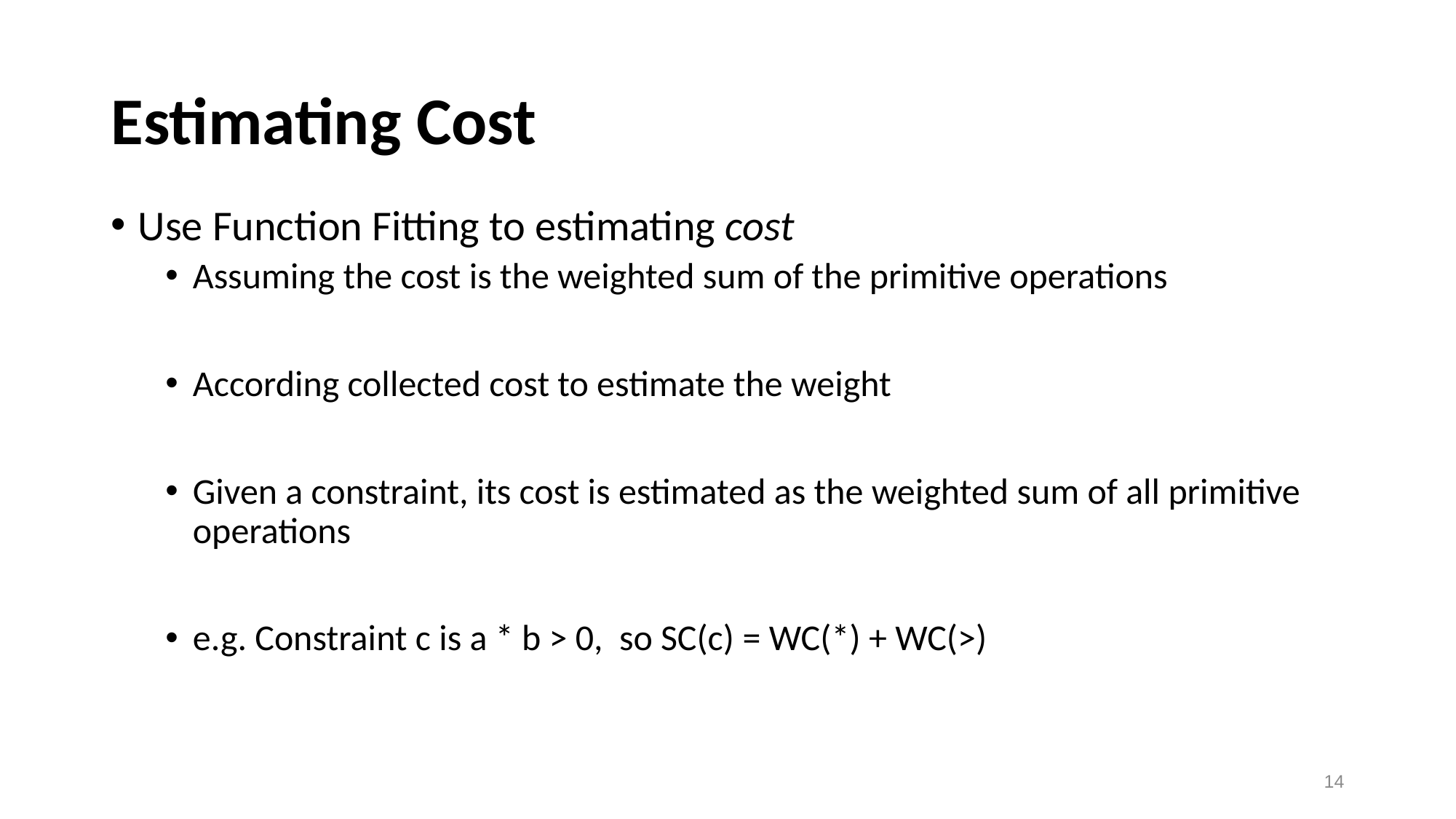

# Estimating Cost
Use Function Fitting to estimating cost
Assuming the cost is the weighted sum of the primitive operations

According collected cost to estimate the weight

Given a constraint, its cost is estimated as the weighted sum of all primitive operations

e.g. Constraint c is a * b > 0,  so SC(c) = WC(*) + WC(>)

14